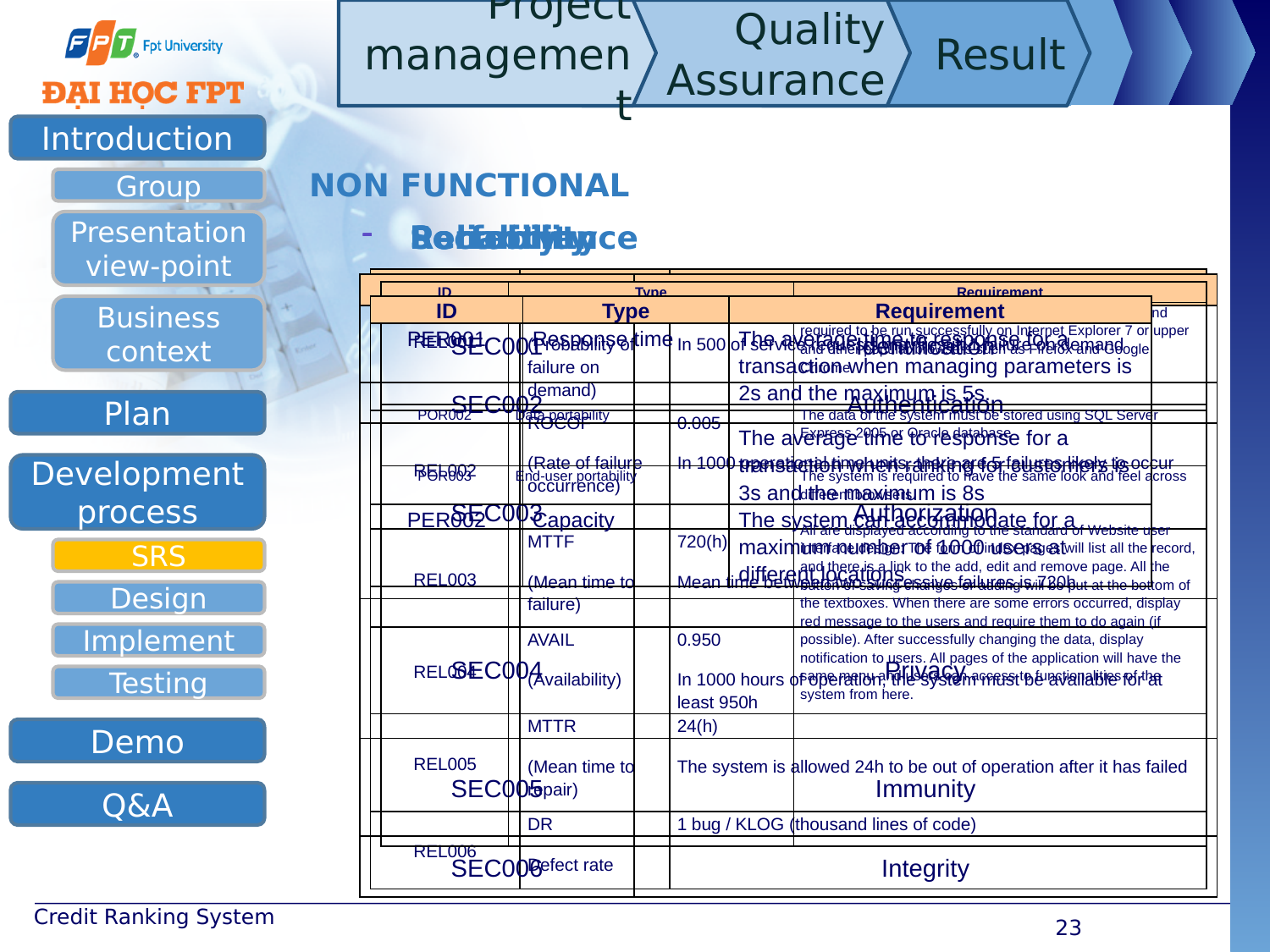

Project management
Quality Assurance
Result
Introduction
Group
Presentation view-point
Business context
Development process
SRS
Design
Implement
Testing
Demo
Q&A
Plan

NON FUNCTIONAL

Reliability

Security

Portability

Performance

| ID | Metric | Requirement |
| --- | --- | --- |
| REL001 | POFOD (Probability of failure on demand) | 0.002 In 500 of service requests may result 1 failure on demand |
| REL002 | ROCOF (Rate of failure occurrence) | 0.005 In 1000 operational time units, there are 5 failures likely to occur |
| REL003 | MTTF (Mean time to failure) | 720(h) Mean time between two successive failures is 720h |
| REL004 | AVAIL (Availability) | 0.950 In 1000 hours of operation, the system must be available for at least 950h |
| REL005 | MTTR (Mean time to repair) | 24(h) The system is allowed 24h to be out of operation after it has failed |
| REL006 | DR Defect rate | 1 bug / KLOG (thousand lines of code) |
| ID | Type |
| --- | --- |
| SEC001 | Identification |
| SEC002 | Authentication |
| SEC003 | Authorization |
| SEC004 | Privacy |
| SEC005 | Immunity |
| SEC006 | Integrity |
| ID | Type | Requirement |
| --- | --- | --- |
| POR001 | Program portability | The system must be deployed as an Extranet Website and required to be run successfully on Internet Explorer 7 or upper and other popular browsers such as Firefox and Google Chrome |
| POR002 | Data portability | The data of the system must be stored using SQL Server Express 2005 or Oracle database |
| POR003 | End-user portability | The system is required to have the same look and feel across different browsers. All are displayed according to the standard of Website user interface design: The form of index pages will list all the record, and there is a link to the add, edit and remove page. All the button of saving changes or adding will be put at the bottom of the textboxes. When there are some errors occurred, display red message to the users and require them to do again (if possible). After successfully changing the data, display notification to users. All pages of the application will have the same menu and users can access to functionalities of the system from here. |
| ID | Type | Requirement |
| --- | --- | --- |
| PER001 | Response time | The average time to response for a transaction when managing parameters is 2s and the maximum is 5s. The average time to response for a transaction when ranking for customers is 3s and the maximum is 8s |
| PER002 | Capacity | The system can accommodate for a maximum number of 1000 users at different locations |
Credit Ranking System
23